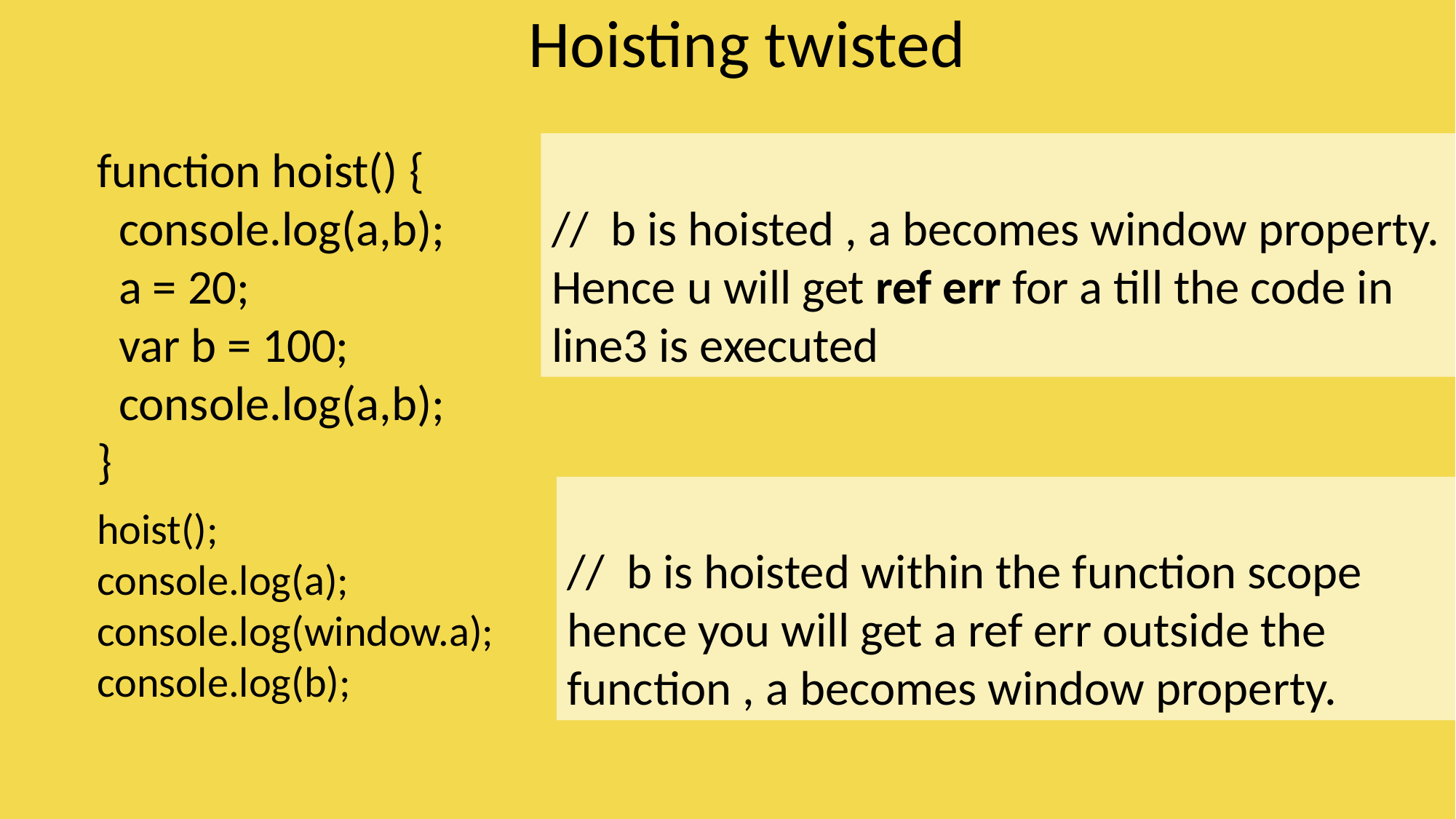

Hoisting twisted
function hoist() {
  console.log(a,b);
  a = 20;
  var b = 100;
  console.log(a,b);
}

//  b is hoisted , a becomes window property.
Hence u will get ref err for a till the code in line3 is executed

hoist();
console.log(a);
console.log(window.a);
console.log(b);

//  b is hoisted within the function scope hence you will get a ref err outside the function , a becomes window property.